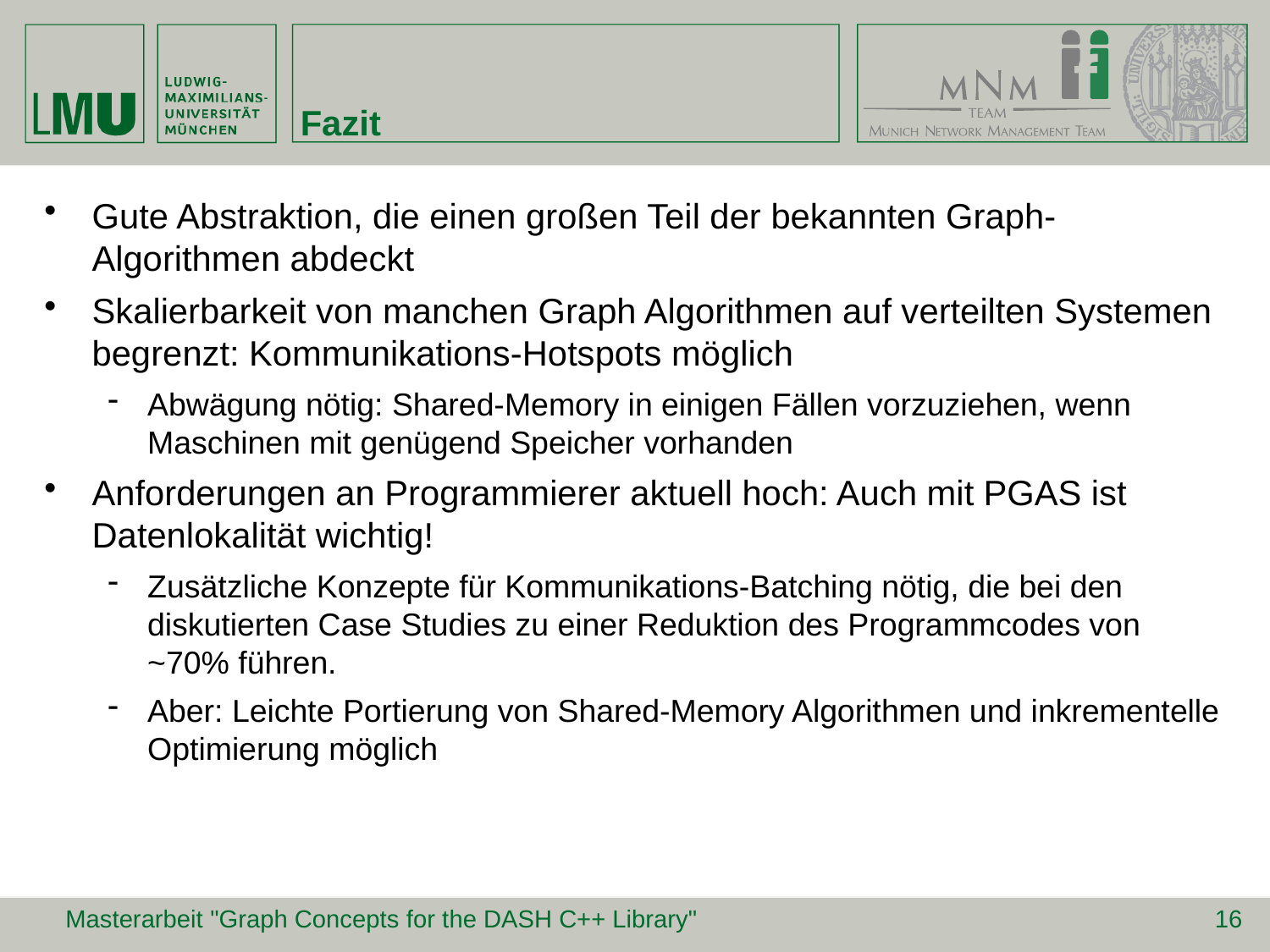

# Fazit
Gute Abstraktion, die einen großen Teil der bekannten Graph-Algorithmen abdeckt
Skalierbarkeit von manchen Graph Algorithmen auf verteilten Systemen begrenzt: Kommunikations-Hotspots möglich
Abwägung nötig: Shared-Memory in einigen Fällen vorzuziehen, wenn Maschinen mit genügend Speicher vorhanden
Anforderungen an Programmierer aktuell hoch: Auch mit PGAS ist Datenlokalität wichtig!
Zusätzliche Konzepte für Kommunikations-Batching nötig, die bei den diskutierten Case Studies zu einer Reduktion des Programmcodes von ~70% führen.
Aber: Leichte Portierung von Shared-Memory Algorithmen und inkrementelle Optimierung möglich
Masterarbeit "Graph Concepts for the DASH C++ Library"
16